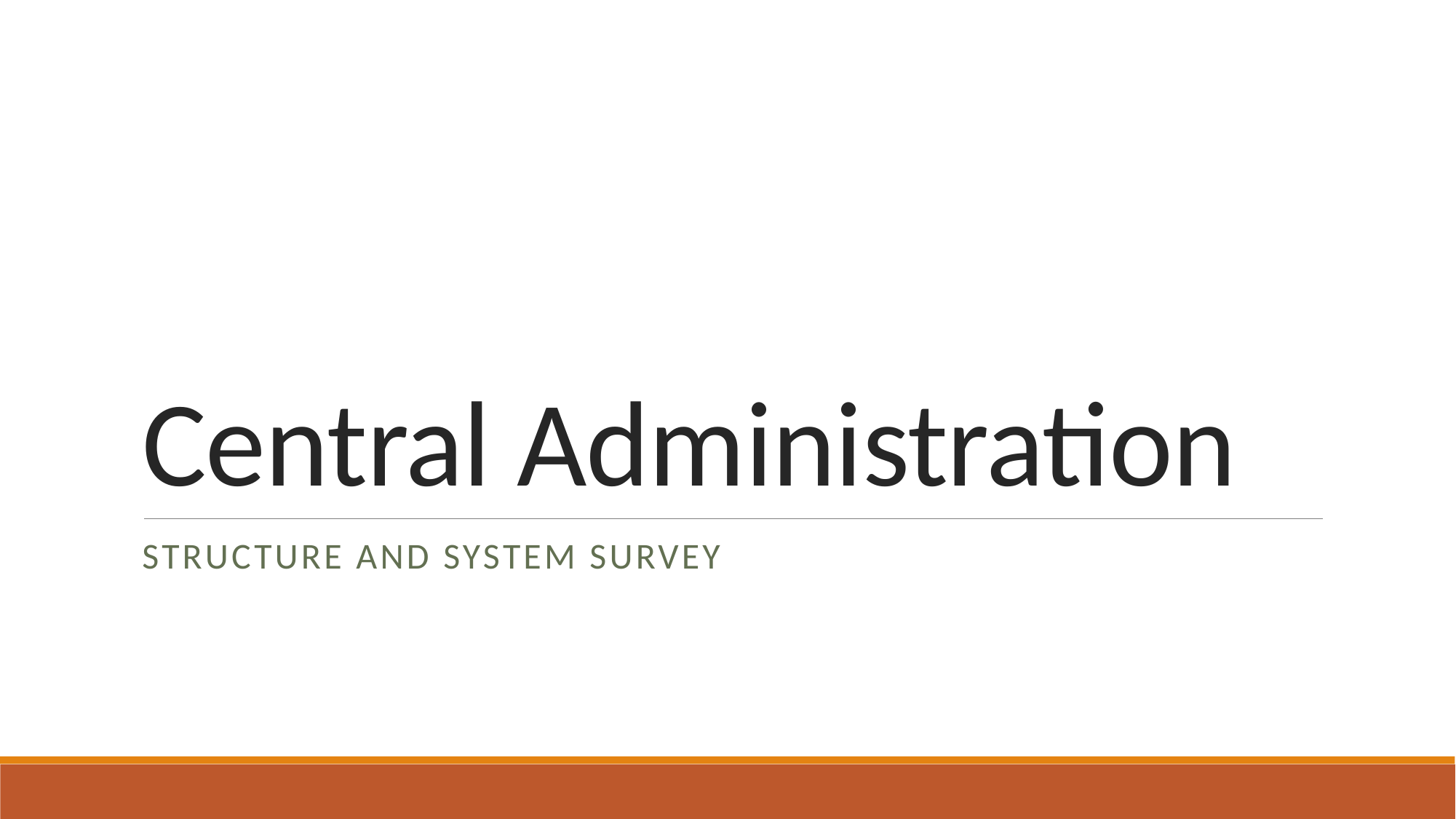

# Central Administration
Structure and System Survey